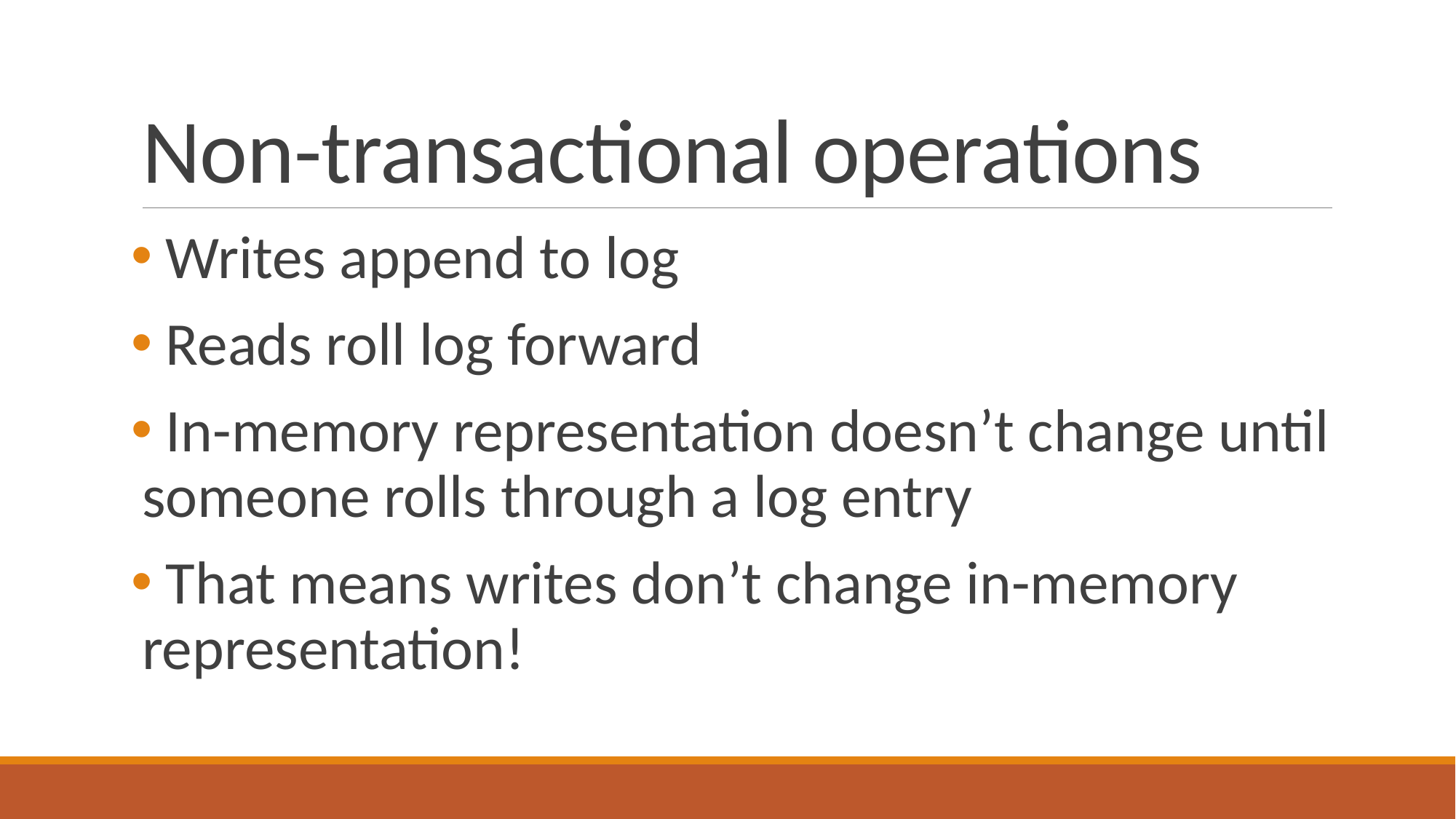

# Non-transactional operations
 Writes append to log
 Reads roll log forward
 In-memory representation doesn’t change until someone rolls through a log entry
 That means writes don’t change in-memory representation!